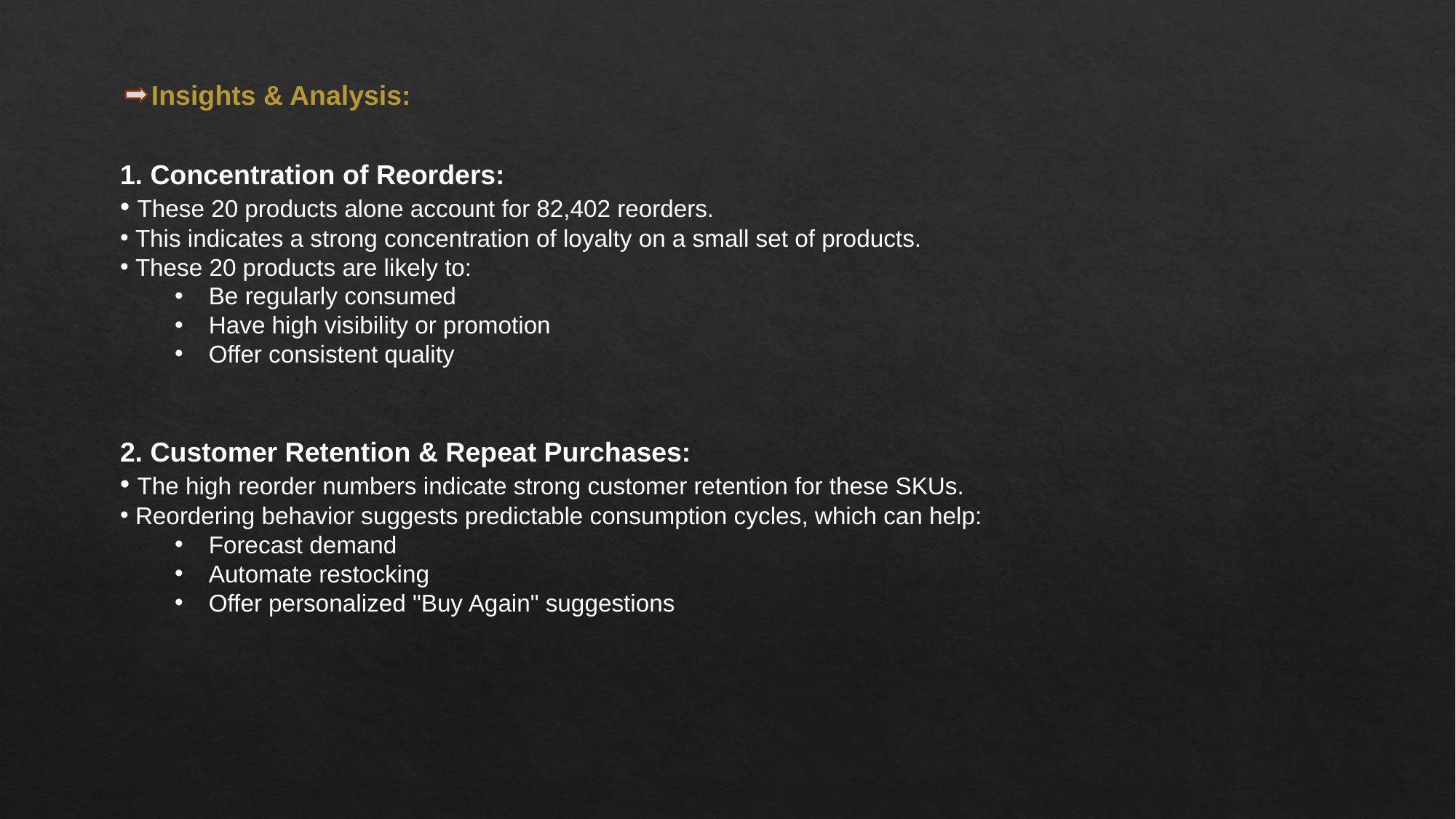

Insights & Analysis:

1. Concentration of Reorders:
 These 20 products alone account for 82,402 reorders.
 This indicates a strong concentration of loyalty on a small set of products.
 These 20 products are likely to:
Be regularly consumed
Have high visibility or promotion
Offer consistent quality
2. Customer Retention & Repeat Purchases:
 The high reorder numbers indicate strong customer retention for these SKUs.
 Reordering behavior suggests predictable consumption cycles, which can help:
Forecast demand
Automate restocking
Offer personalized "Buy Again" suggestions